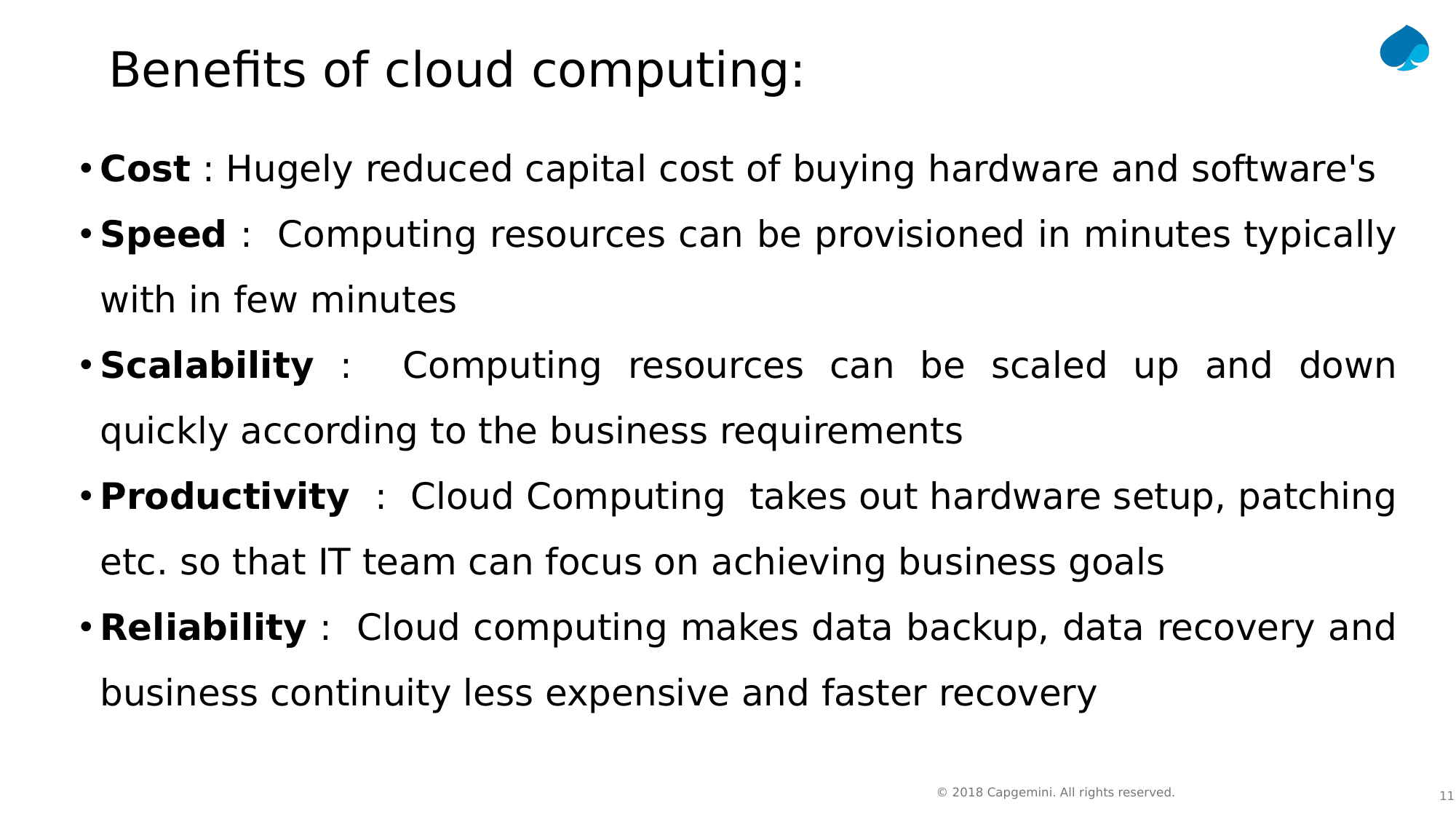

Benefits of cloud computing:
Cost : Hugely reduced capital cost of buying hardware and software's
Speed :  Computing resources can be provisioned in minutes typically with in few minutes
Scalability :  Computing resources can be scaled up and down quickly according to the business requirements
Productivity  :  Cloud Computing  takes out hardware setup, patching etc. so that IT team can focus on achieving business goals
Reliability :  Cloud computing makes data backup, data recovery and business continuity less expensive and faster recovery